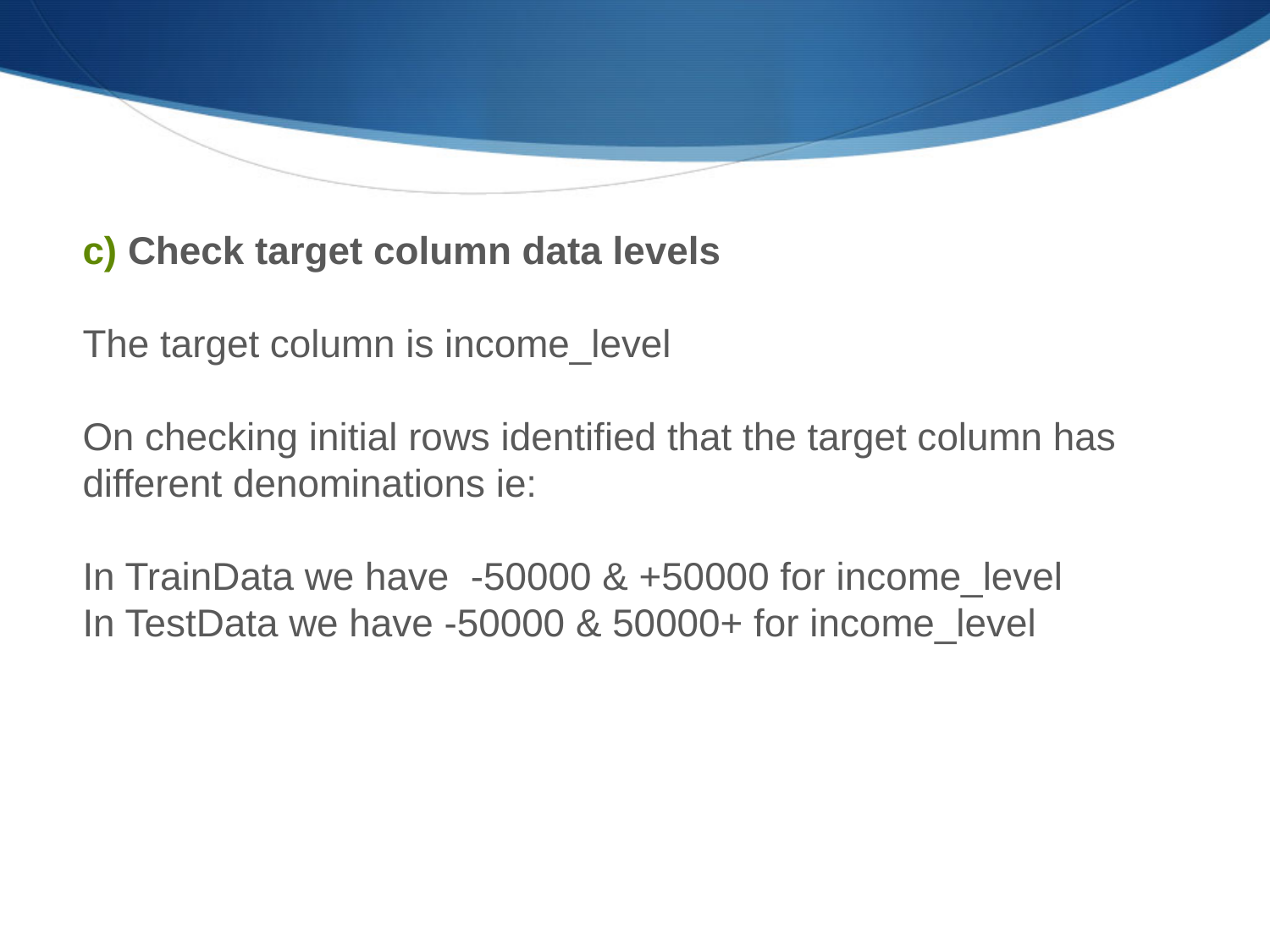

c) Check target column data levels
The target column is income_level
On checking initial rows identified that the target column has different denominations ie:
In TrainData we have  -50000 & +50000 for income_level
In TestData we have -50000 & 50000+ for income_level